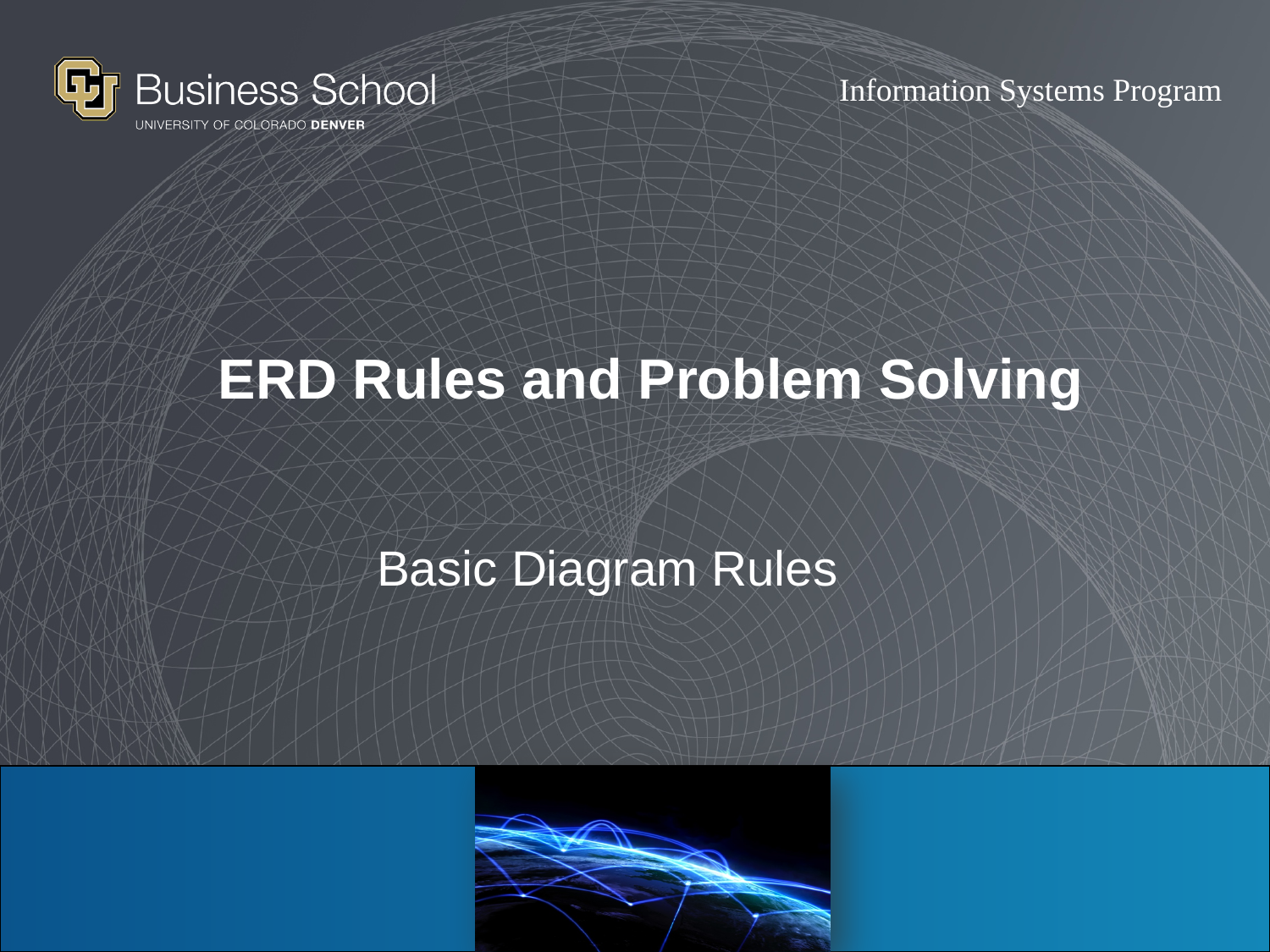

# ERD Rules and Problem Solving
Basic Diagram Rules